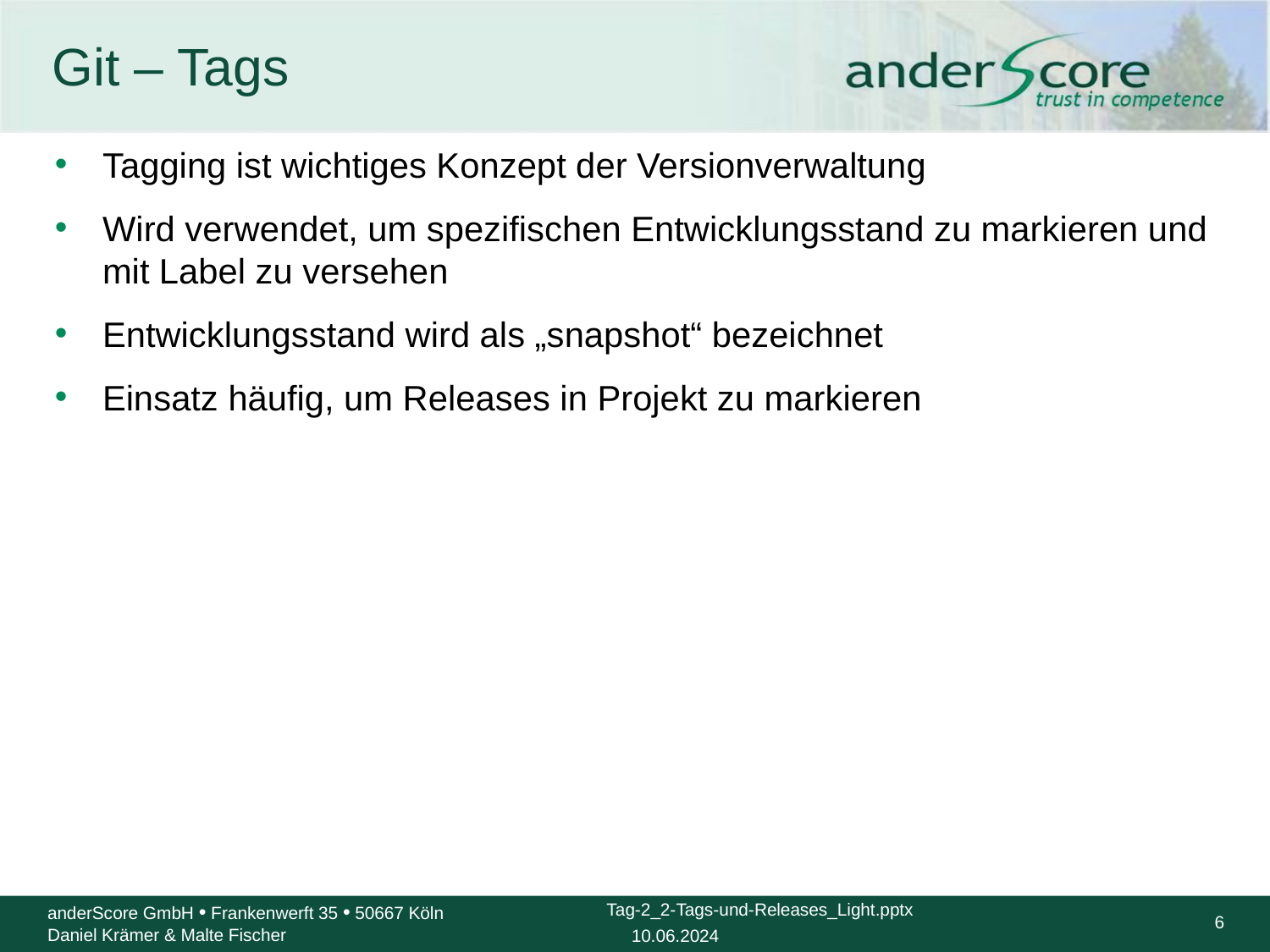

# Git – Tags
Tagging ist wichtiges Konzept der Versionverwaltung
Wird verwendet, um spezifischen Entwicklungsstand zu markieren und mit Label zu versehen
Entwicklungsstand wird als „snapshot“ bezeichnet
Einsatz häufig, um Releases in Projekt zu markieren